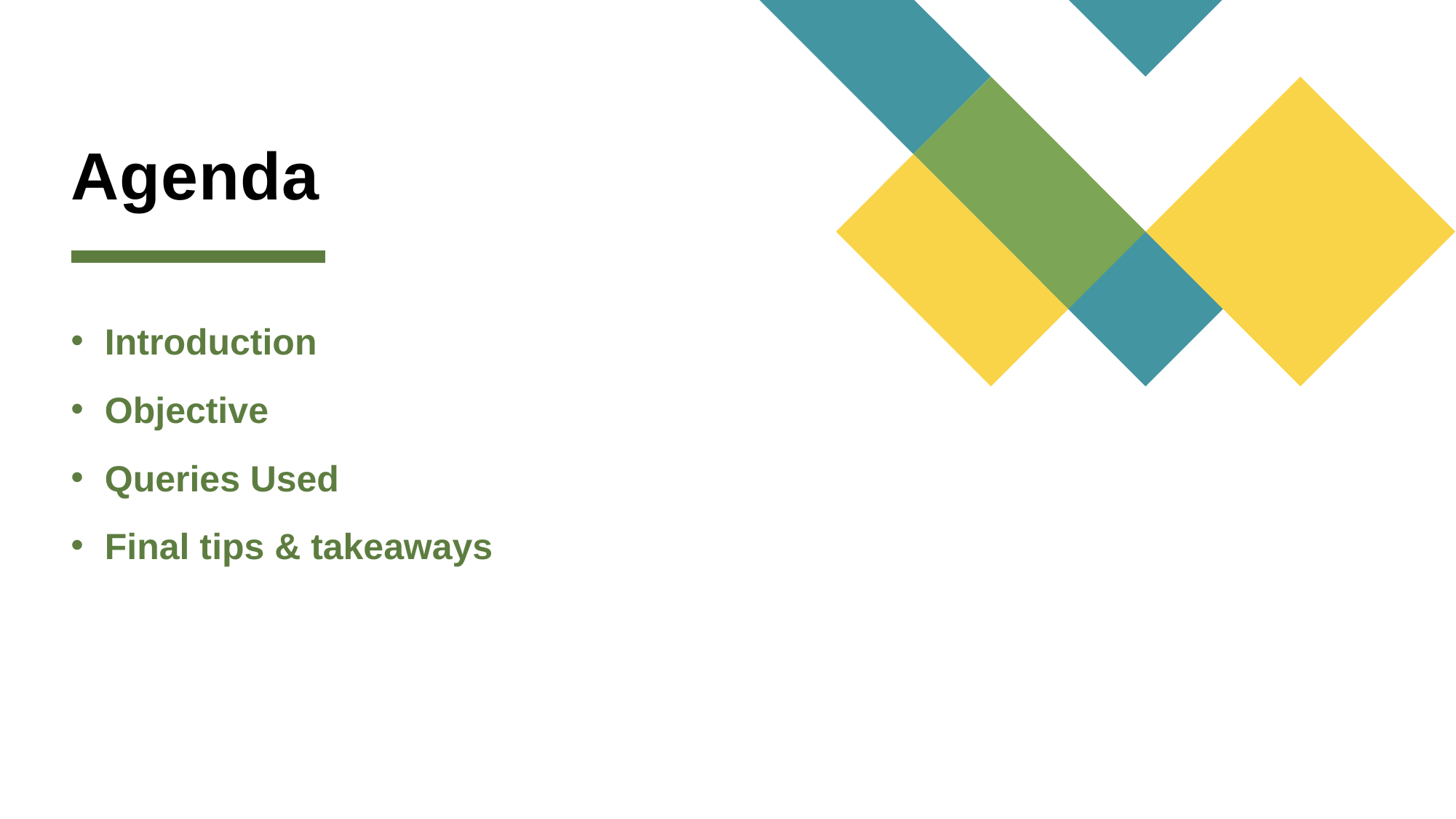

# Agenda
Introduction
Objective
Queries Used
Final tips & takeaways